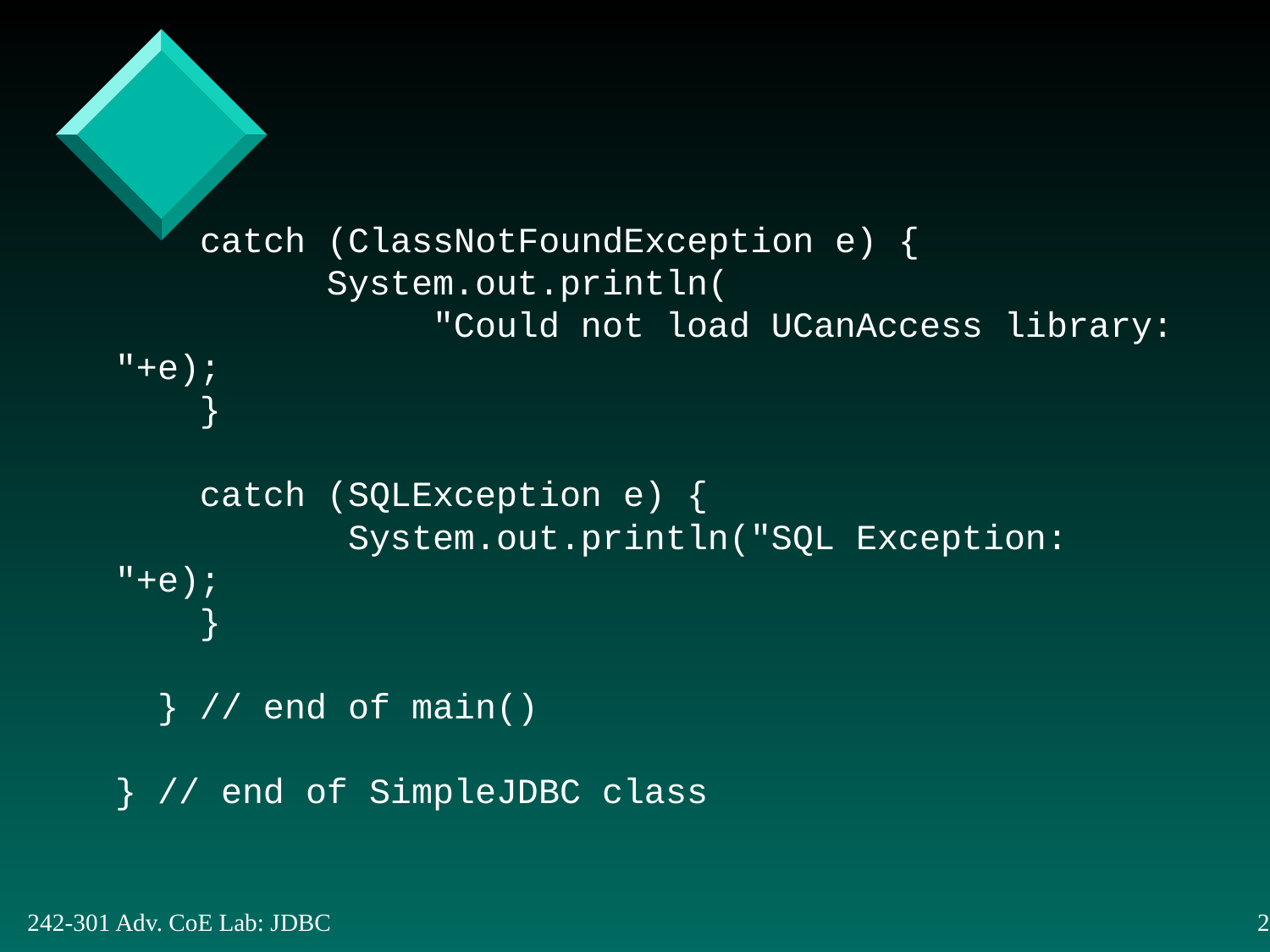

catch (ClassNotFoundException e) {
          System.out.println(
               "Could not load UCanAccess library: "+e);
    }
    catch (SQLException e) {
           System.out.println("SQL Exception: "+e);
    }
  } // end of main()
} // end of SimpleJDBC class